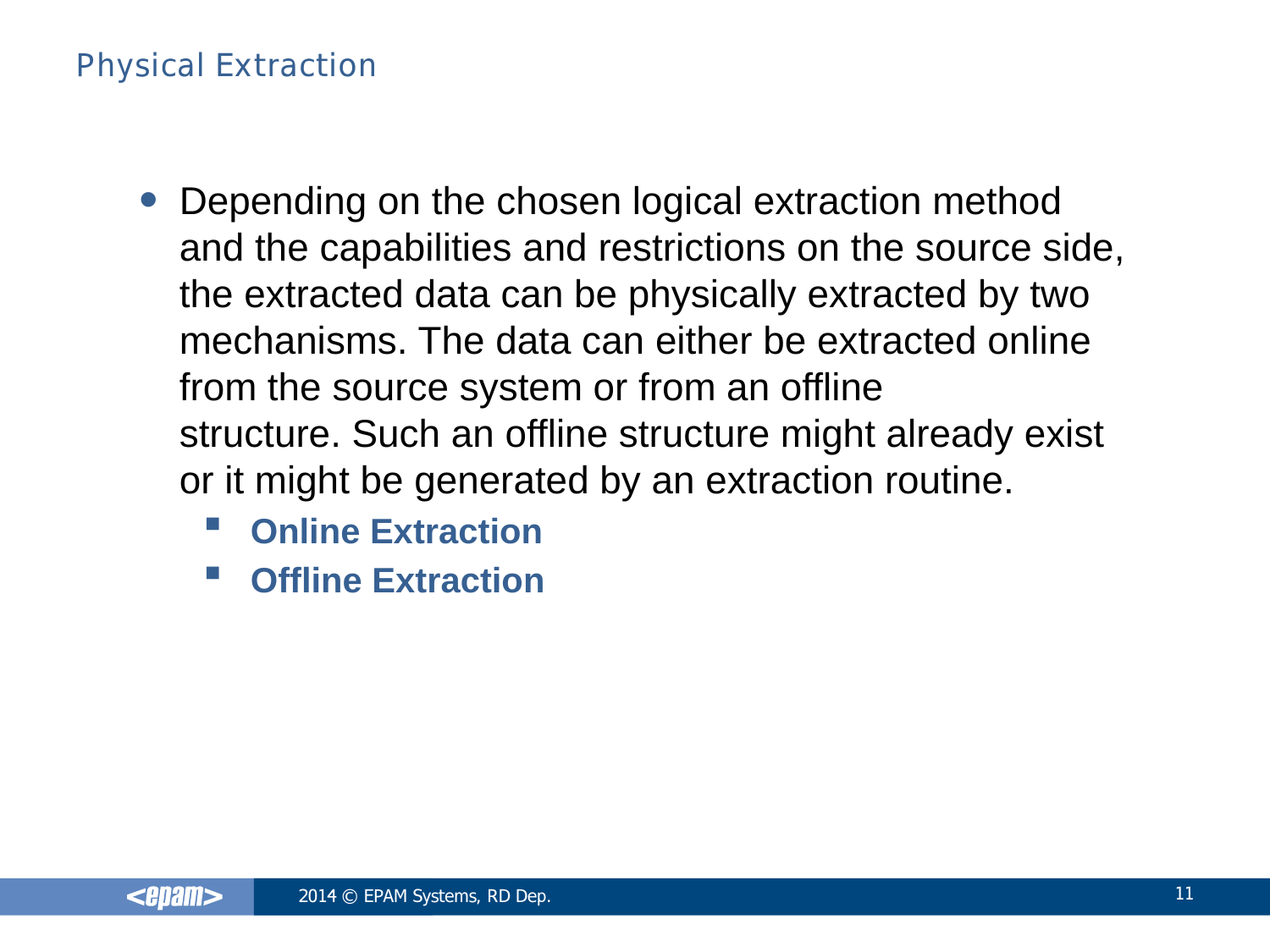

# Physical Extraction
Depending on the chosen logical extraction method and the capabilities and restrictions on the source side, the extracted data can be physically extracted by two mechanisms. The data can either be extracted online from the source system or from an offline structure. Such an offline structure might already exist or it might be generated by an extraction routine.
Online Extraction
Offline Extraction
11
2014 © EPAM Systems, RD Dep.